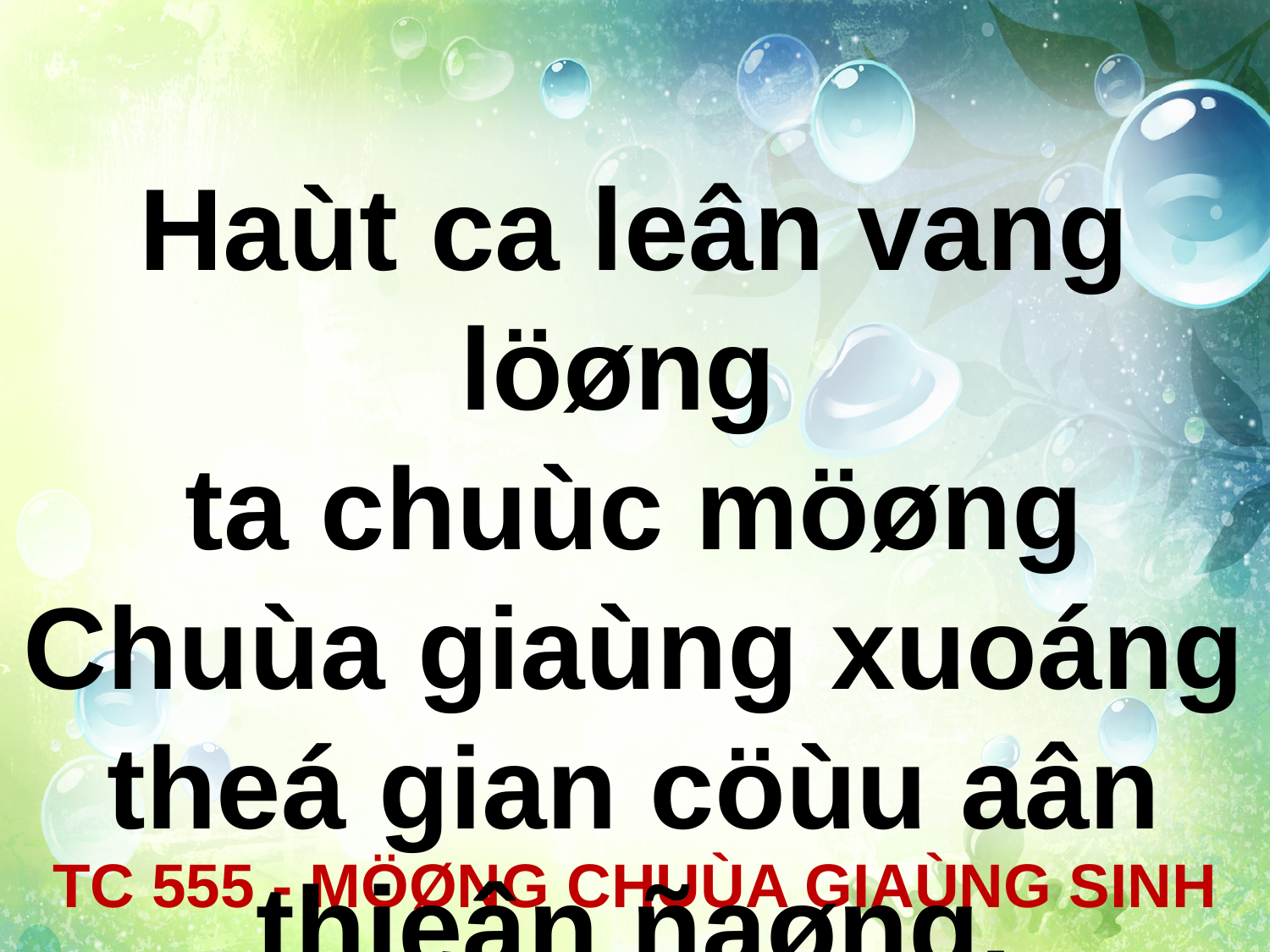

Haùt ca leân vang löøng
ta chuùc möøng Chuùa giaùng xuoáng theá gian cöùu aân thieân ñaøng.
TC 555 - MÖØNG CHUÙA GIAÙNG SINH